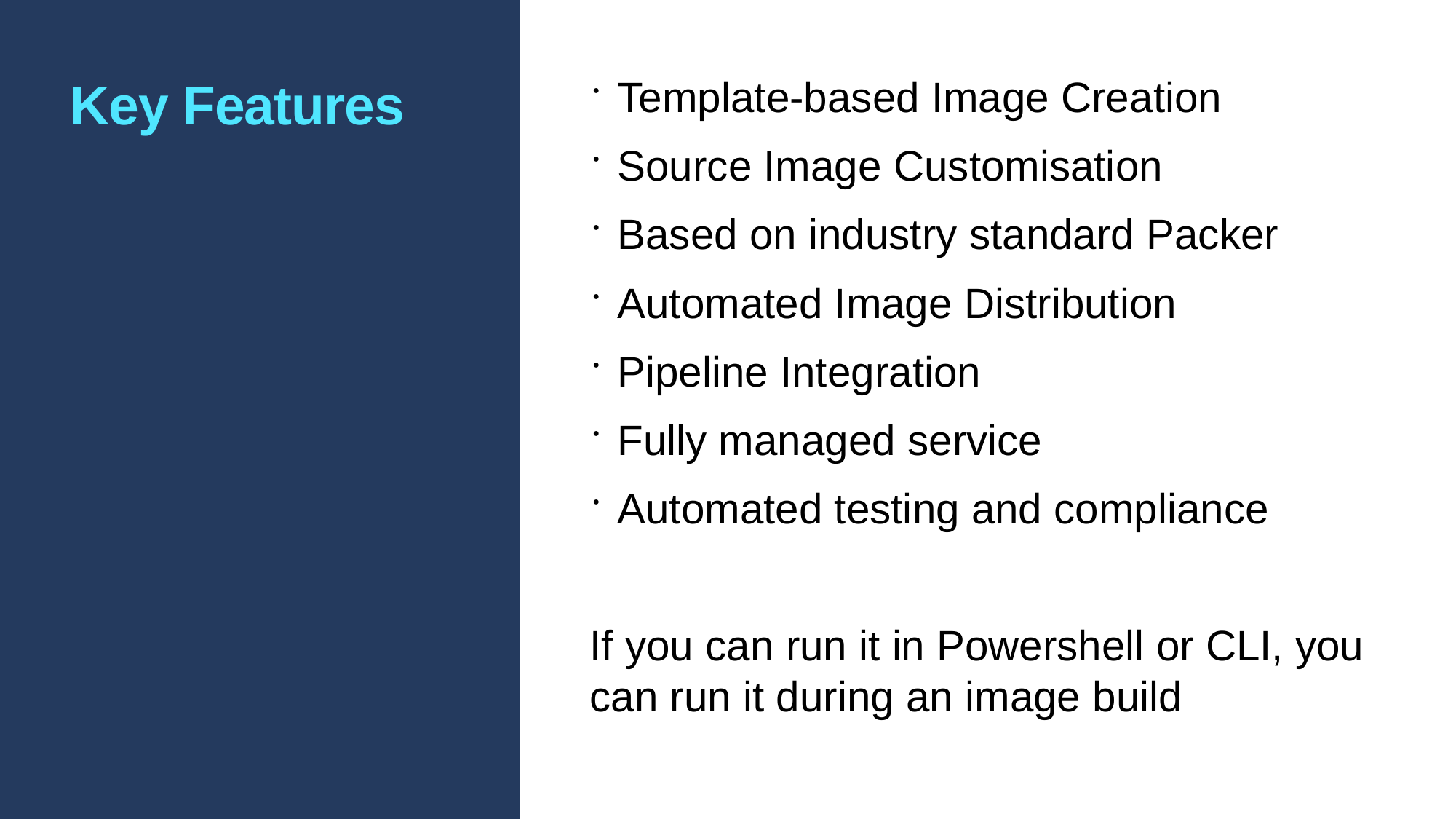

# Key Features
Template-based Image Creation
Source Image Customisation
Based on industry standard Packer
Automated Image Distribution
Pipeline Integration
Fully managed service
Automated testing and compliance

If you can run it in Powershell or CLI, you can run it during an image build